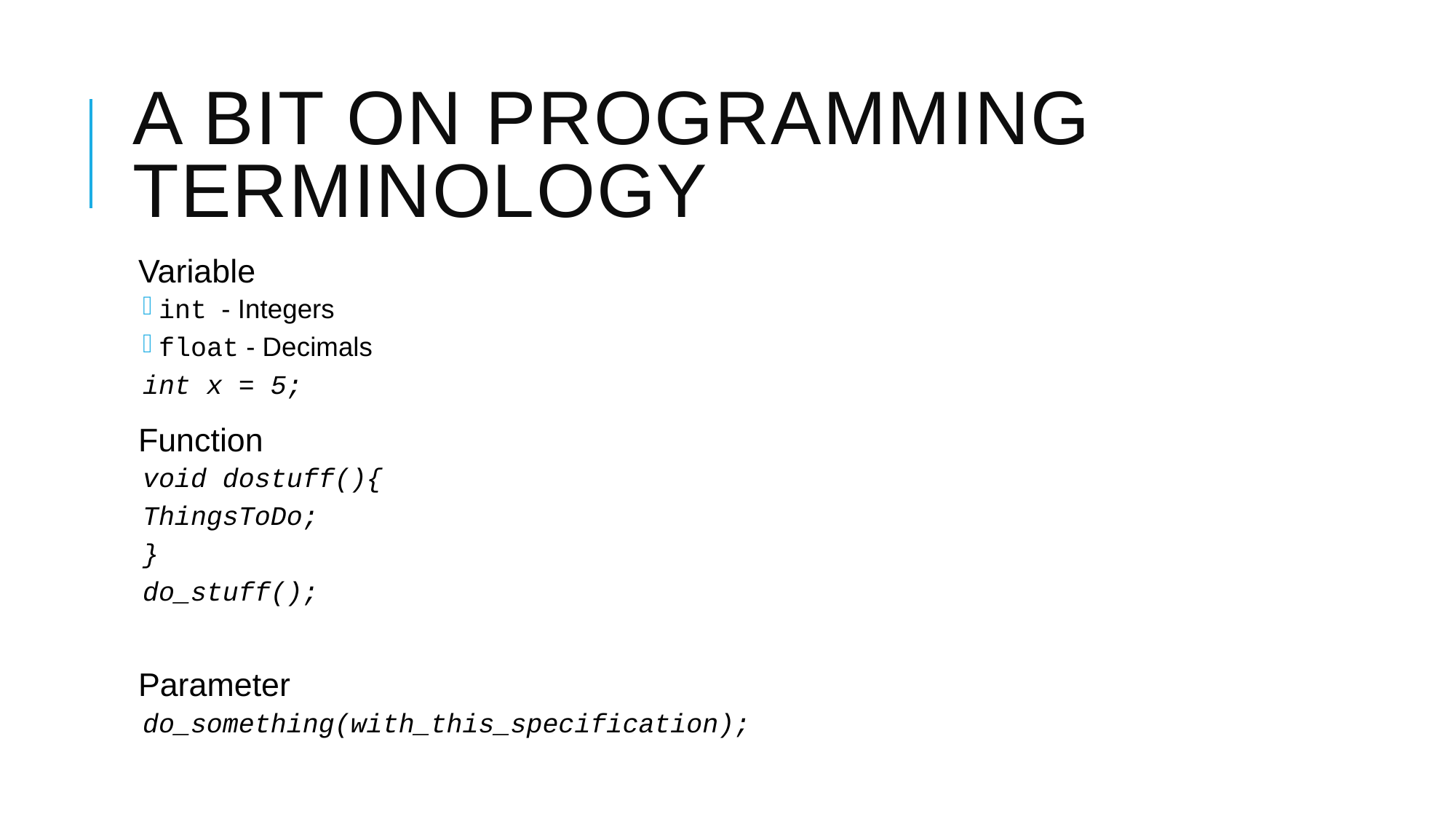

# A bit on Programming terminology
Variable
int  - Integers
float - Decimals
	int x = 5;
Function
void dostuff(){
	ThingsToDo;
}
do_stuff();

Parameter
	do_something(with_this_specification);